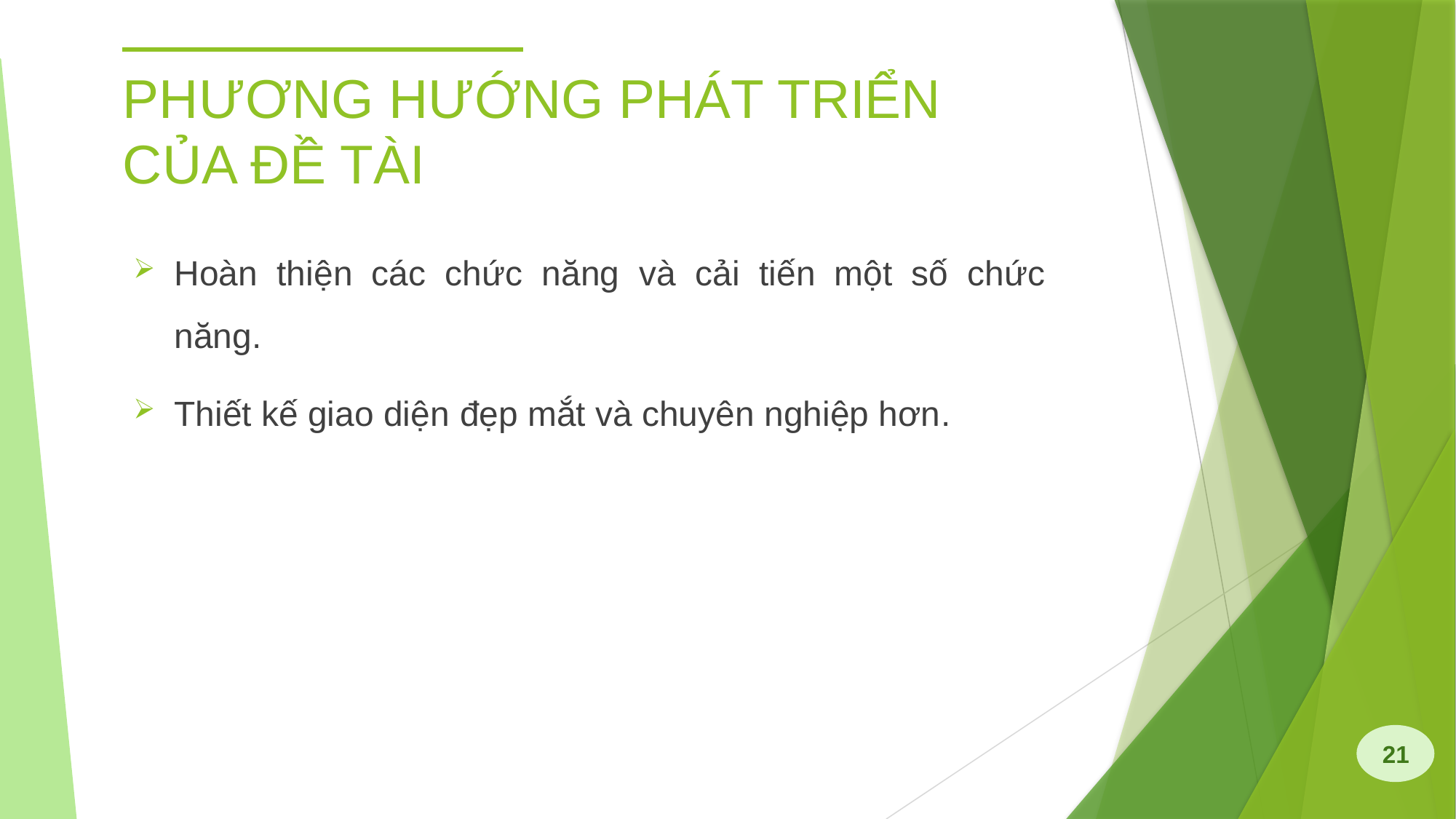

# PHƯƠNG HƯỚNG PHÁT TRIỂN CỦA ĐỀ TÀI

Hoàn thiện các chức năng và cải tiến một số chức năng.
Thiết kế giao diện đẹp mắt và chuyên nghiệp hơn.
21